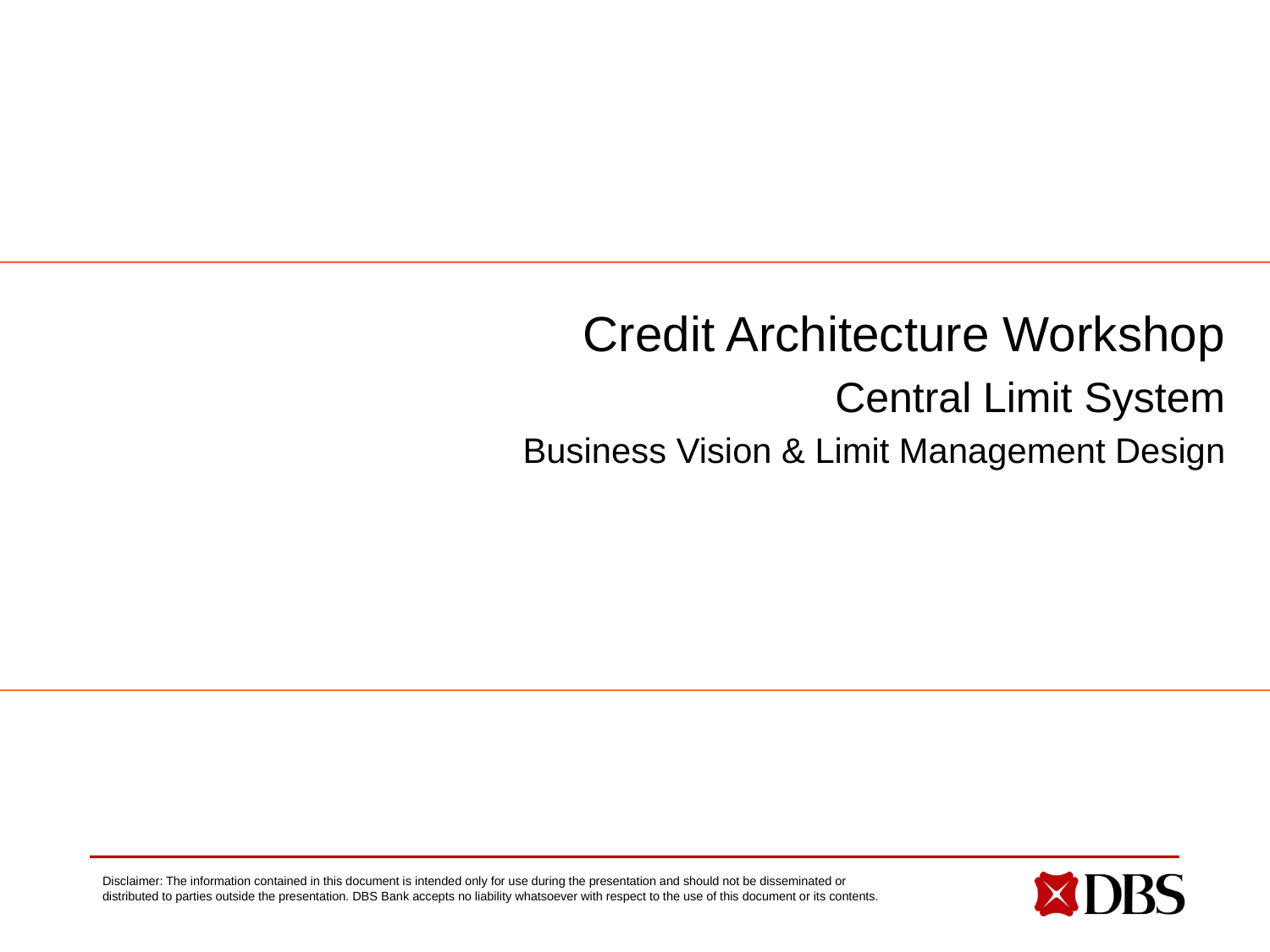

Credit Architecture Workshop
Central Limit System
Business Vision & Limit Management Design

Disclaimer: The information contained in this document is intended only for use during the presentation and should not be disseminated or distributed to parties outside the presentation. DBS Bank accepts no liability whatsoever with respect to the use of this document or its contents.